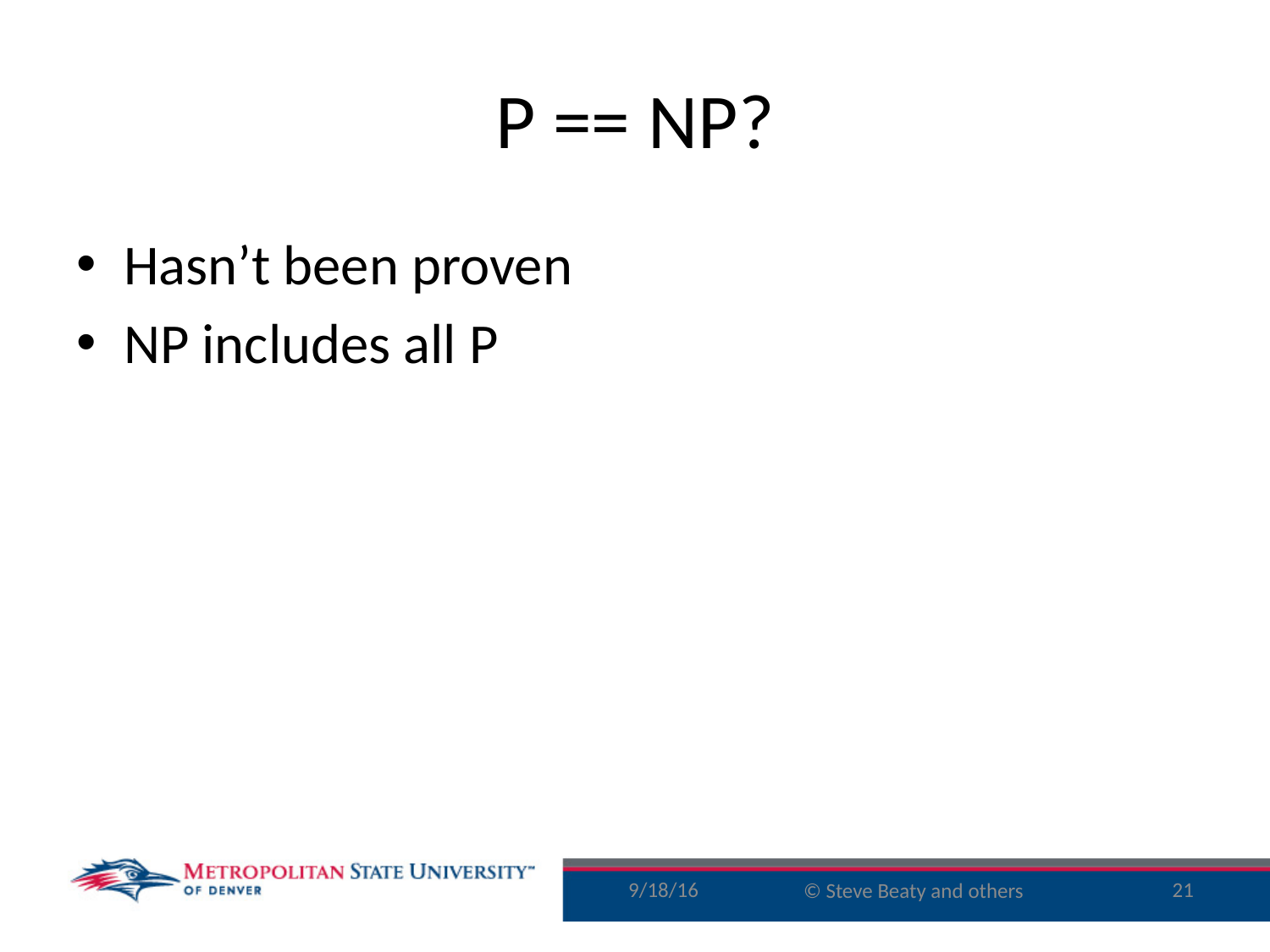

# P == NP?
Hasn’t been proven
NP includes all P
9/18/16
21
© Steve Beaty and others